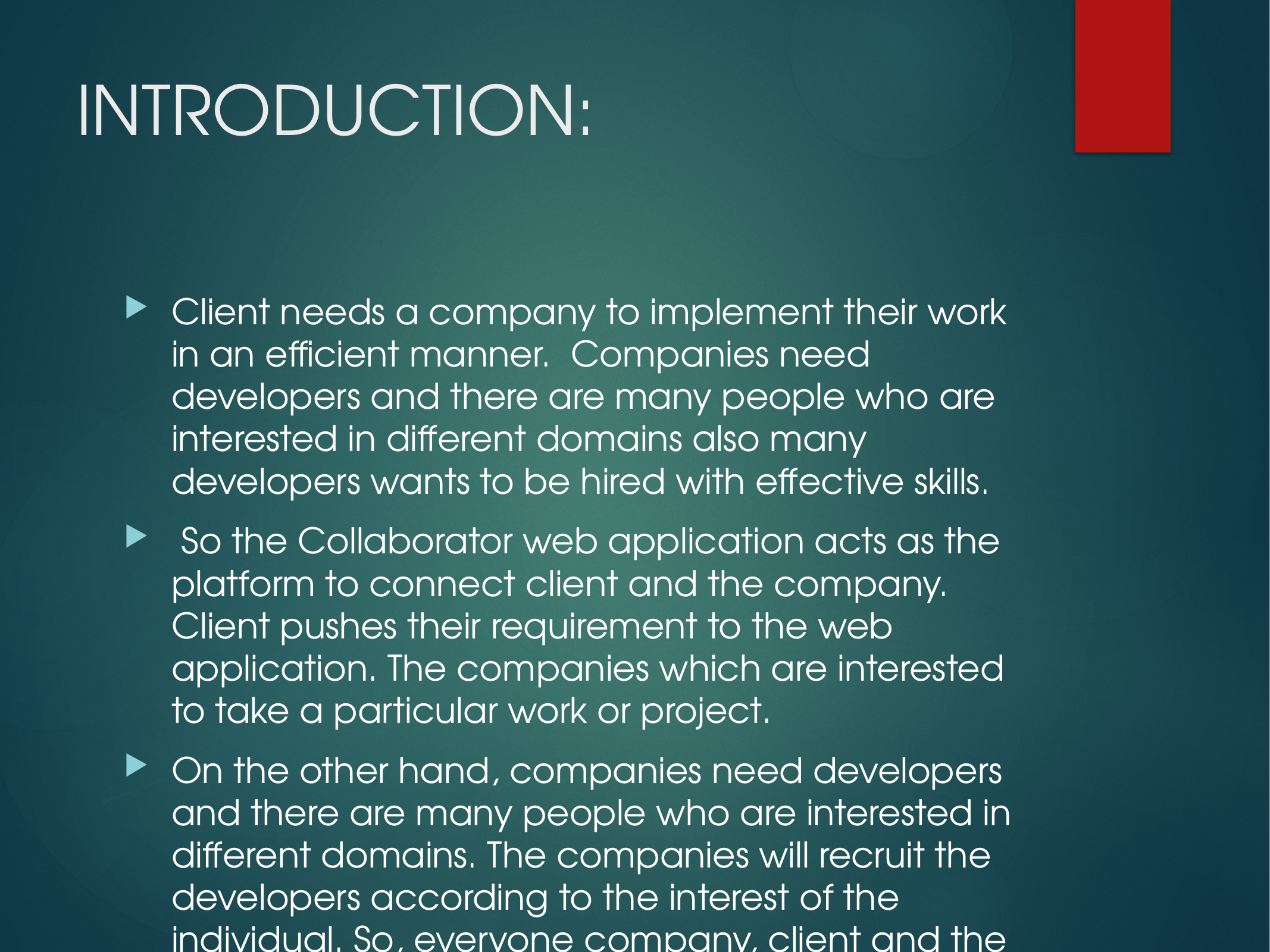

# INTRODUCTION:
Client needs a company to implement their work in an efficient manner.  Companies need developers and there are many people who are interested in different domains also many developers wants to be hired with effective skills.
 So the Collaborator web application acts as the platform to connect client and the company. Client pushes their requirement to the web application. The companies which are interested to take a particular work or project.
On the other hand, companies need developers and there are many people who are interested in different domains. The companies will recruit the developers according to the interest of the individual. So, everyone company, client and the developer will get benefited.